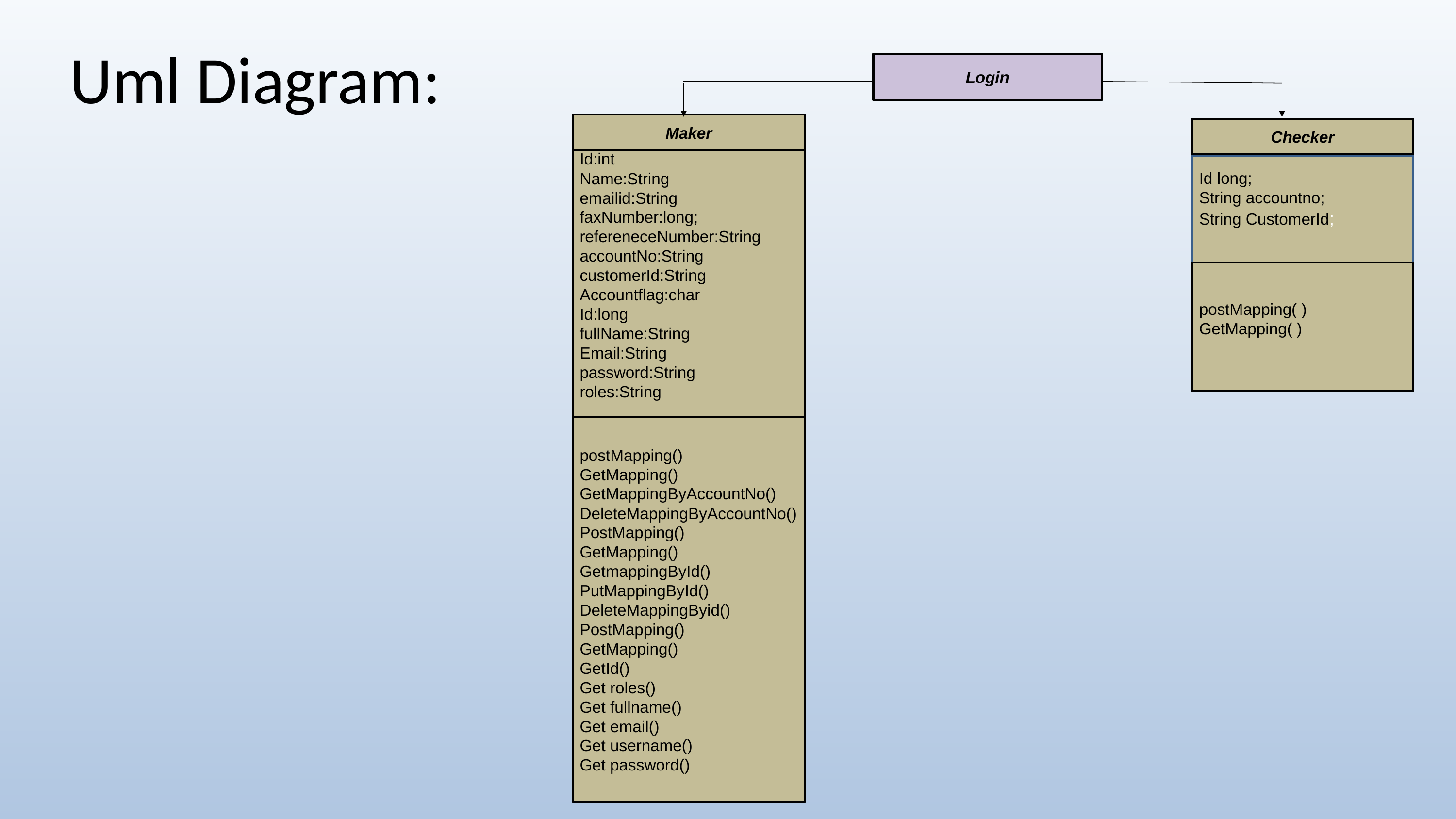

# Uml Diagram:
Login
Maker
Checker
Id:int
Name:String
emailid:String
faxNumber:long;
refereneceNumber:String
accountNo:String
customerId:String
Accountflag:char
Id:long
fullName:String
Email:String
password:String
roles:String

Id long;
String accountno;
String CustomerId;

postMapping( )
GetMapping( )

postMapping()
GetMapping()
GetMappingByAccountNo()
DeleteMappingByAccountNo()
PostMapping()
GetMapping()
GetmappingById()
PutMappingById()
DeleteMappingByid()
PostMapping()
GetMapping()
GetId()
Get roles()
Get fullname()
Get email()
Get username()
Get password()